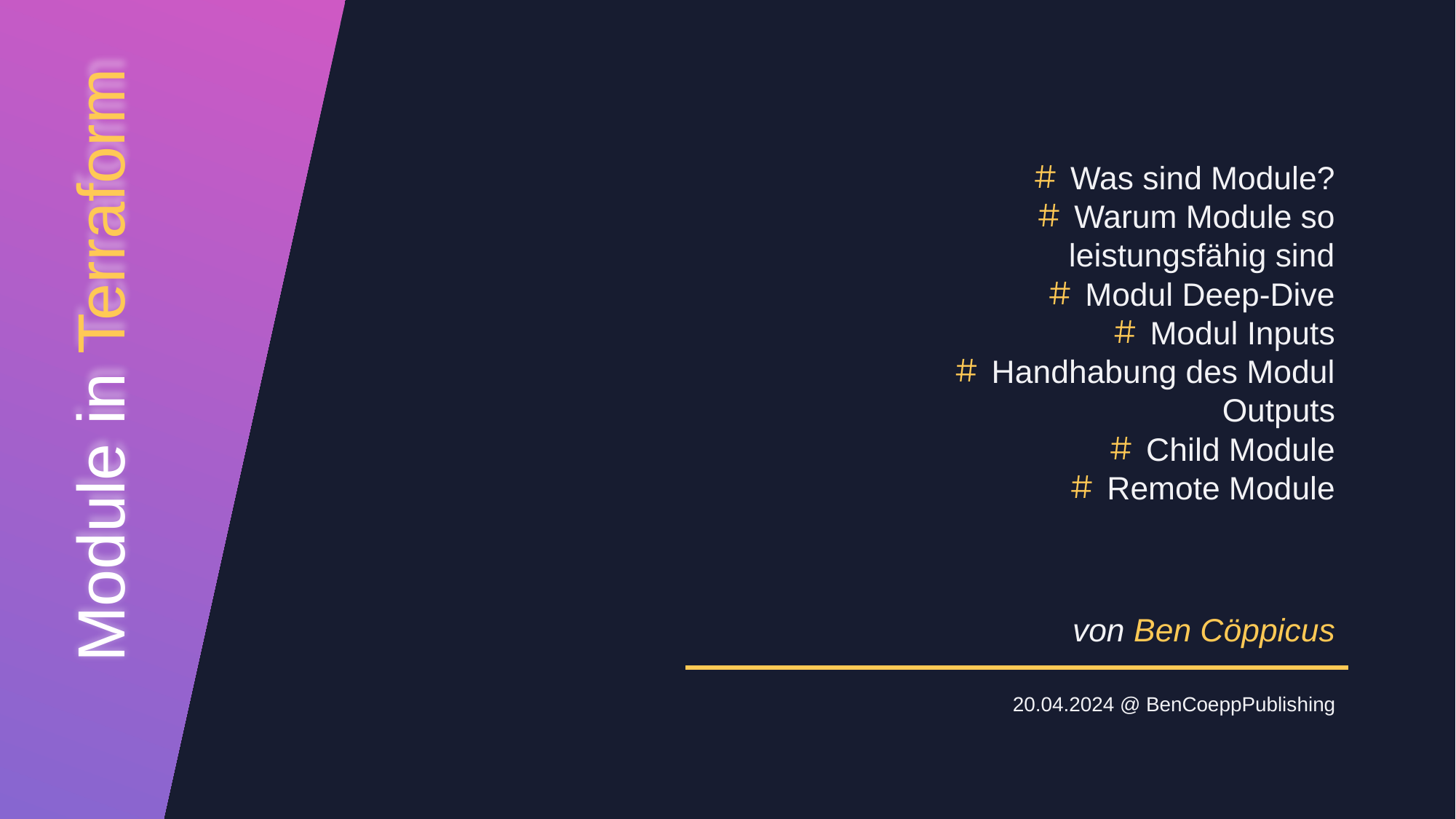

Was sind Module?
Warum Module so leistungsfähig sind
Modul Deep-Dive
Modul Inputs
Handhabung des Modul Outputs
Child Module
Remote Module
Module in Terraform
von Ben Cöppicus
20.04.2024 @ BenCoeppPublishing